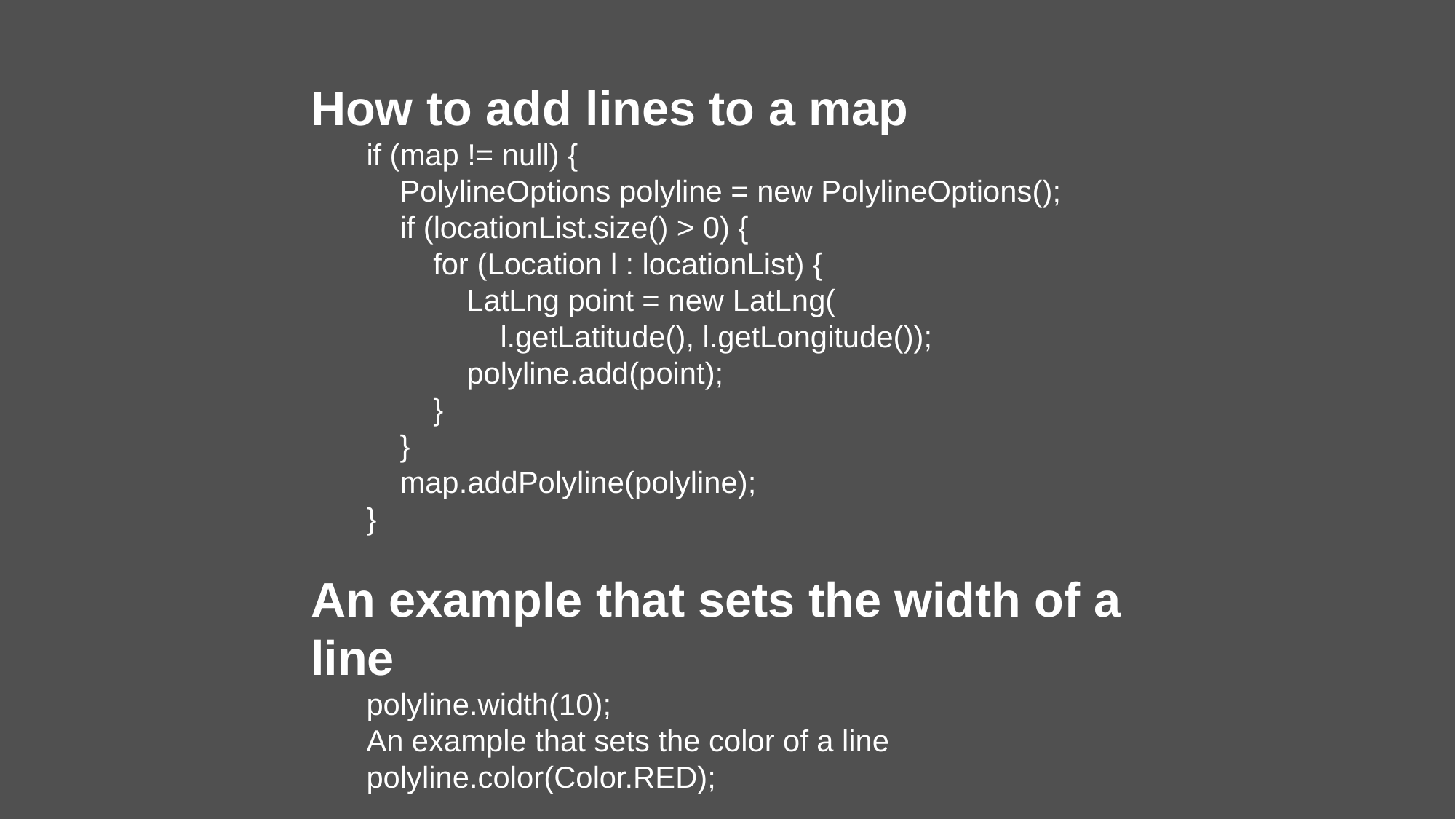

How to add lines to a map
if (map != null) {
    PolylineOptions polyline = new PolylineOptions();
    if (locationList.size() > 0) {
        for (Location l : locationList) {
            LatLng point = new LatLng(
                l.getLatitude(), l.getLongitude());
            polyline.add(point);
        }
    }
    map.addPolyline(polyline);
}

An example that sets the width of a line
polyline.width(10);
An example that sets the color of a line
polyline.color(Color.RED);